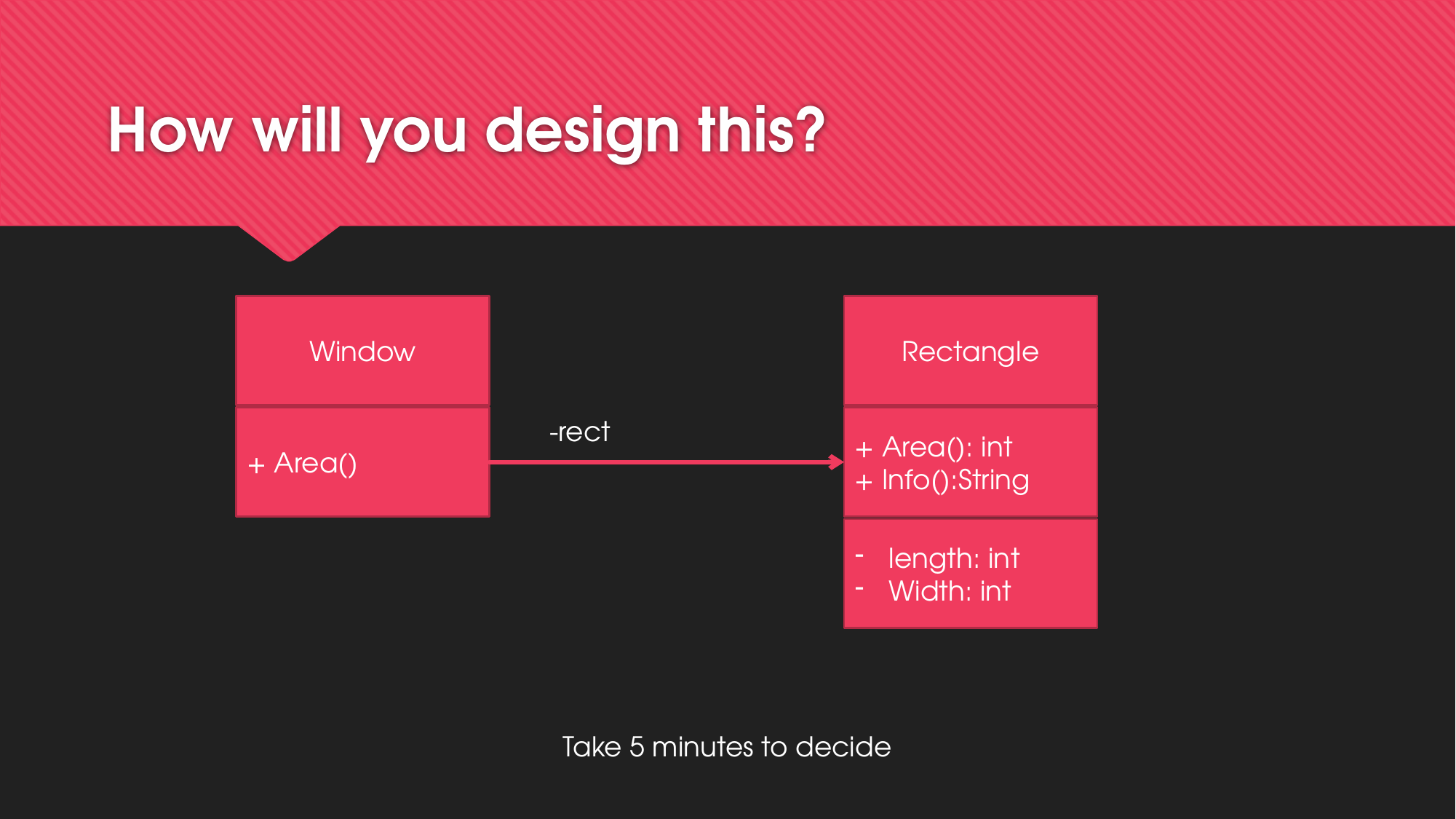

# How will you design this?
Window
Rectangle
+ Area()
+ Area(): int
+ Info():String
-rect
length: int
Width: int
Take 5 minutes to decide